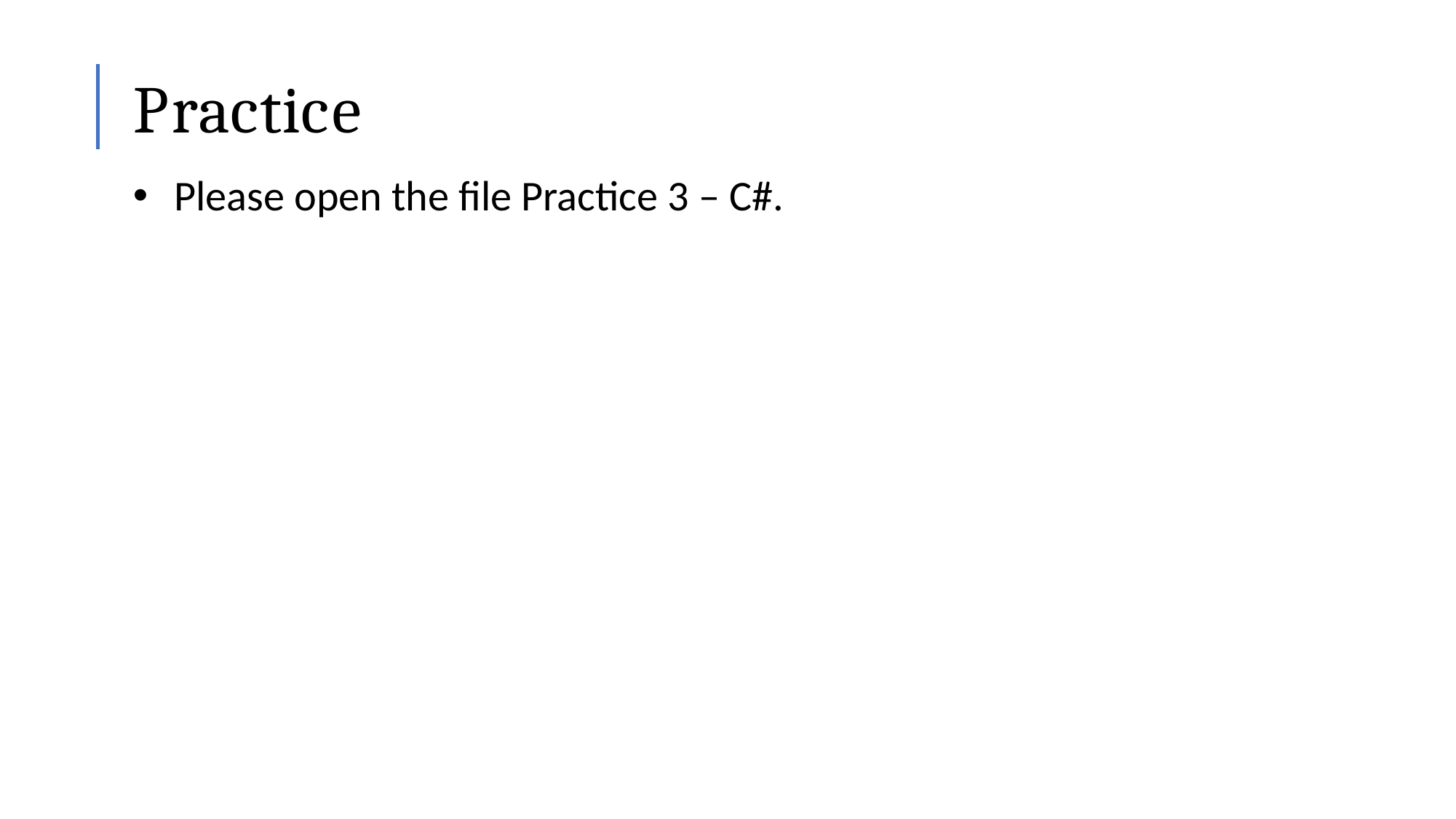

# Practice
Please open the file Practice 3 – C#.